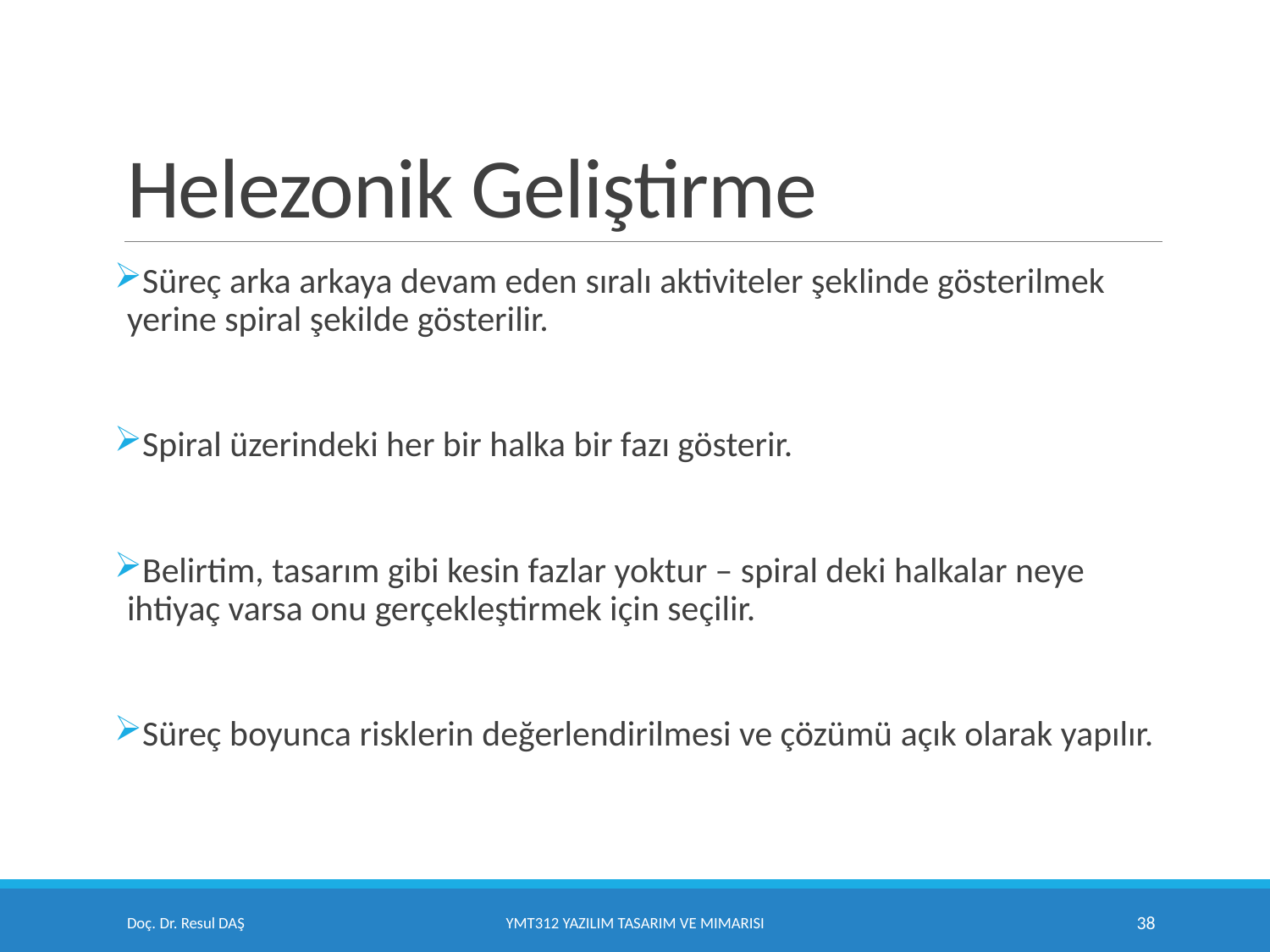

# Helezonik Geliştirme
Süreç arka arkaya devam eden sıralı aktiviteler şeklinde gösterilmek yerine spiral şekilde gösterilir.

Spiral üzerindeki her bir halka bir fazı gösterir.

Belirtim, tasarım gibi kesin fazlar yoktur – spiral deki halkalar neye ihtiyaç varsa onu gerçekleştirmek için seçilir.

Süreç boyunca risklerin değerlendirilmesi ve çözümü açık olarak yapılır.
Doç. Dr. Resul DAŞ
YMT312 Yazılım Tasarım ve Mimarisi
38